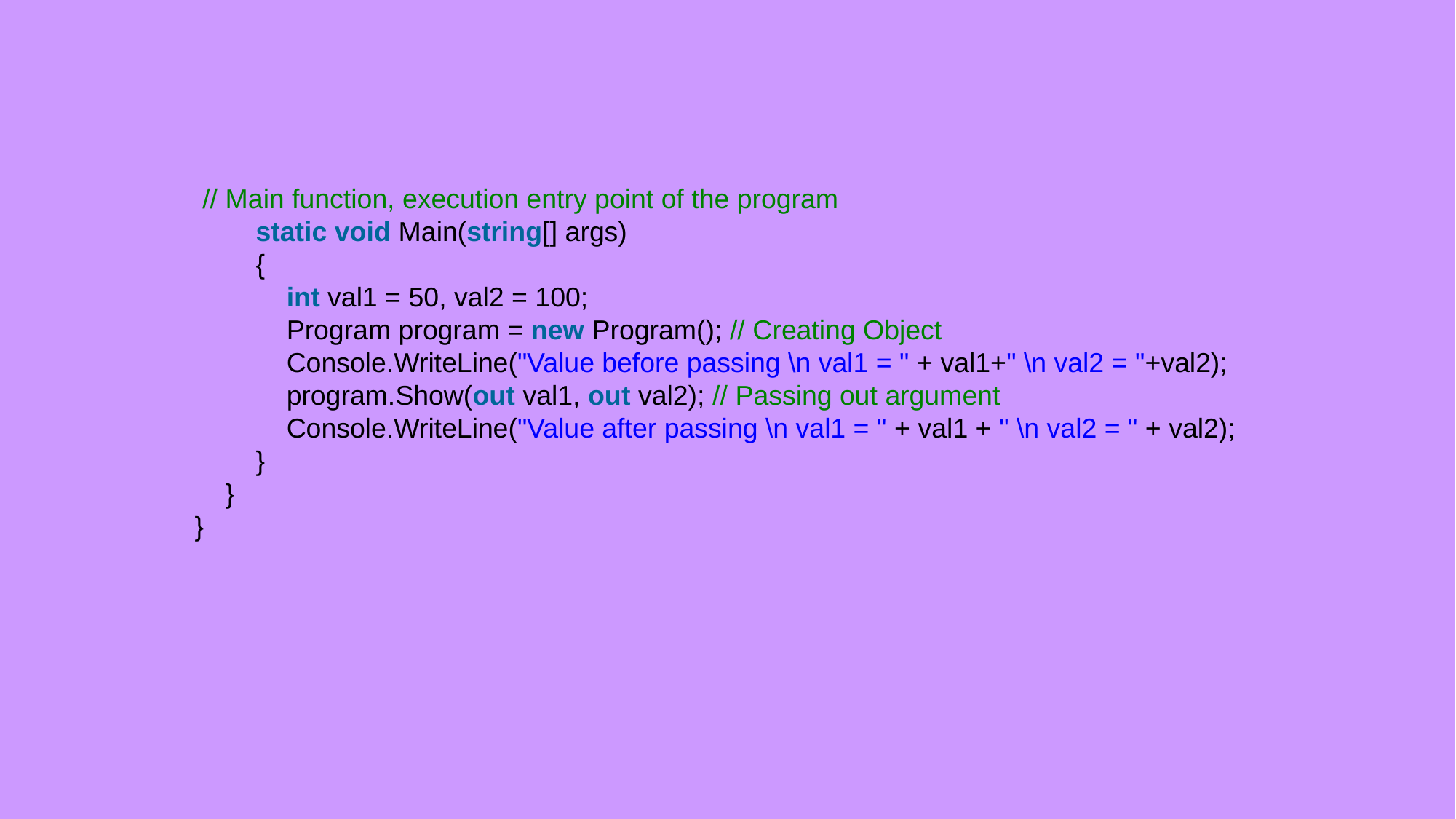

// Main function, execution entry point of the program
        static void Main(string[] args)
        {
            int val1 = 50, val2 = 100;
            Program program = new Program(); // Creating Object
            Console.WriteLine("Value before passing \n val1 = " + val1+" \n val2 = "+val2);
            program.Show(out val1, out val2); // Passing out argument
            Console.WriteLine("Value after passing \n val1 = " + val1 + " \n val2 = " + val2);
        }
    }
}